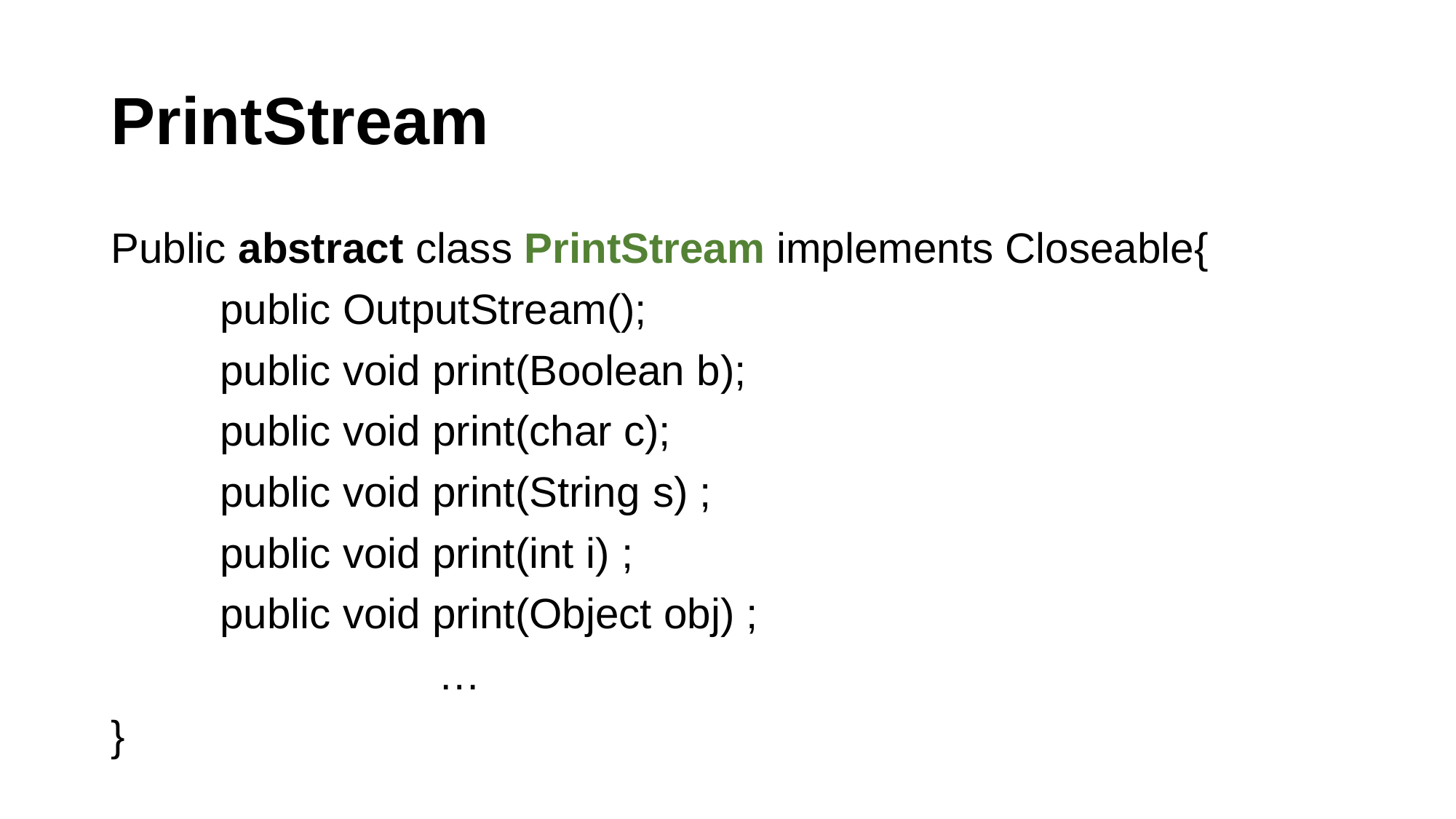

# PrintStream
Public abstract class PrintStream implements Closeable{
	public OutputStream();
	public void print(Boolean b);
	public void print(char c);
	public void print(String s) ;
	public void print(int i) ;
	public void print(Object obj) ;
			…
}